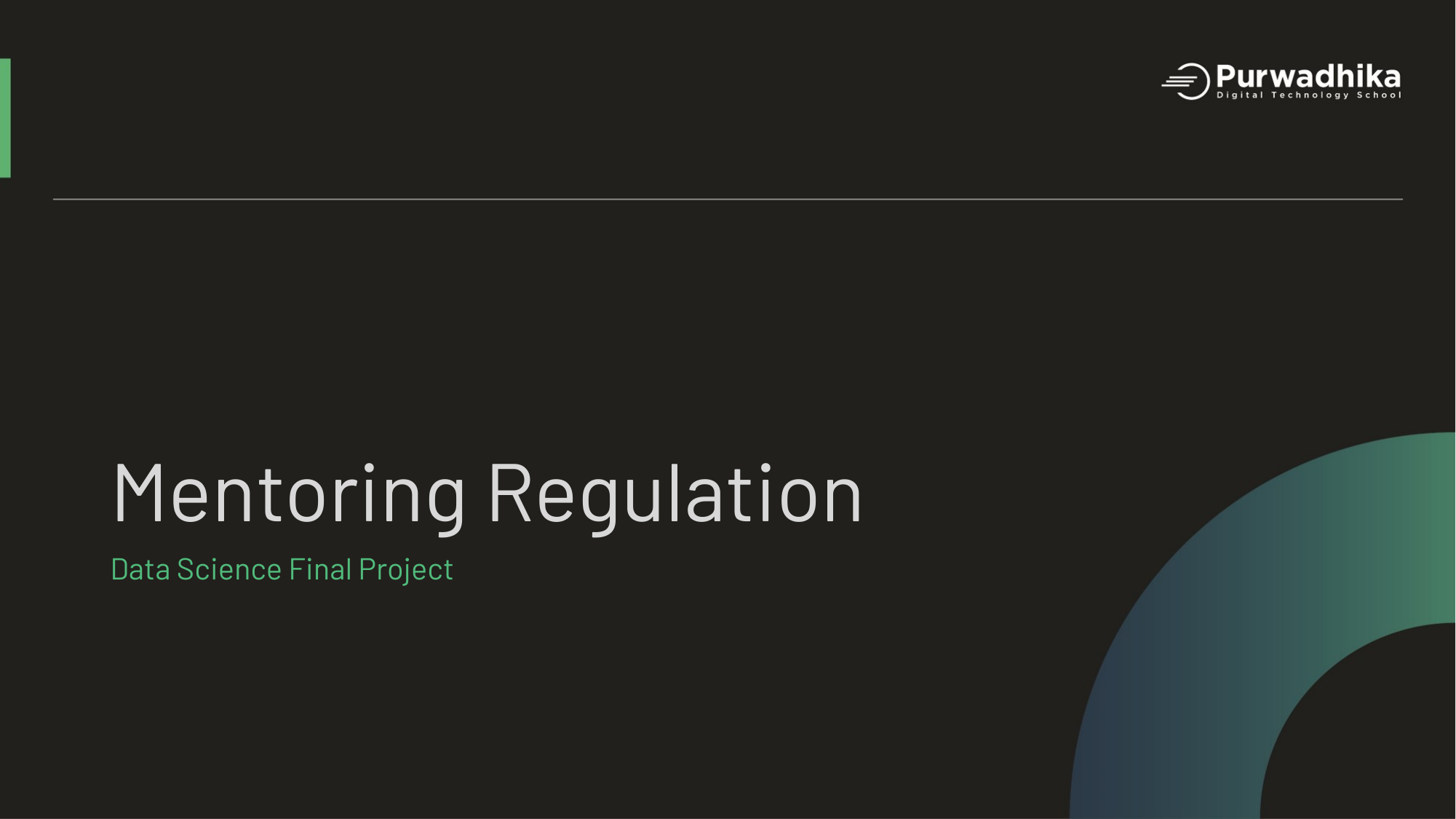

# Mentoring Regulation
Data Science Final Project